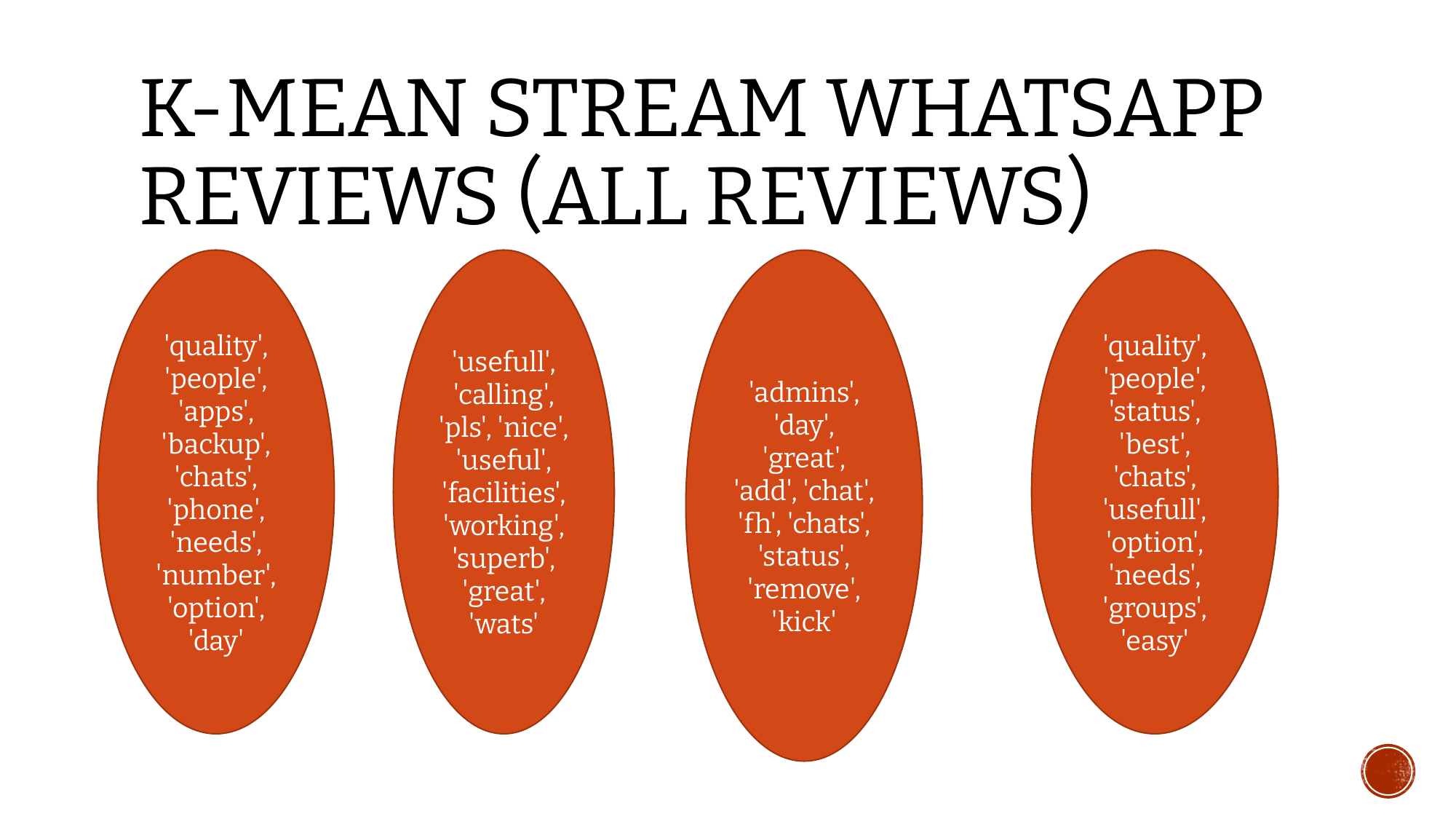

# K-MEAN stream WhatsApp reviews (All reviews)
'quality', 'people', 'apps', 'backup', 'chats', 'phone', 'needs', 'number', 'option', 'day'
'usefull', 'calling', 'pls', 'nice', 'useful', 'facilities', 'working', 'superb', 'great', 'wats'
'admins', 'day', 'great', 'add', 'chat', 'fh', 'chats', 'status', 'remove', 'kick'
'quality', 'people', 'status', 'best', 'chats', 'usefull', 'option', 'needs', 'groups', 'easy'